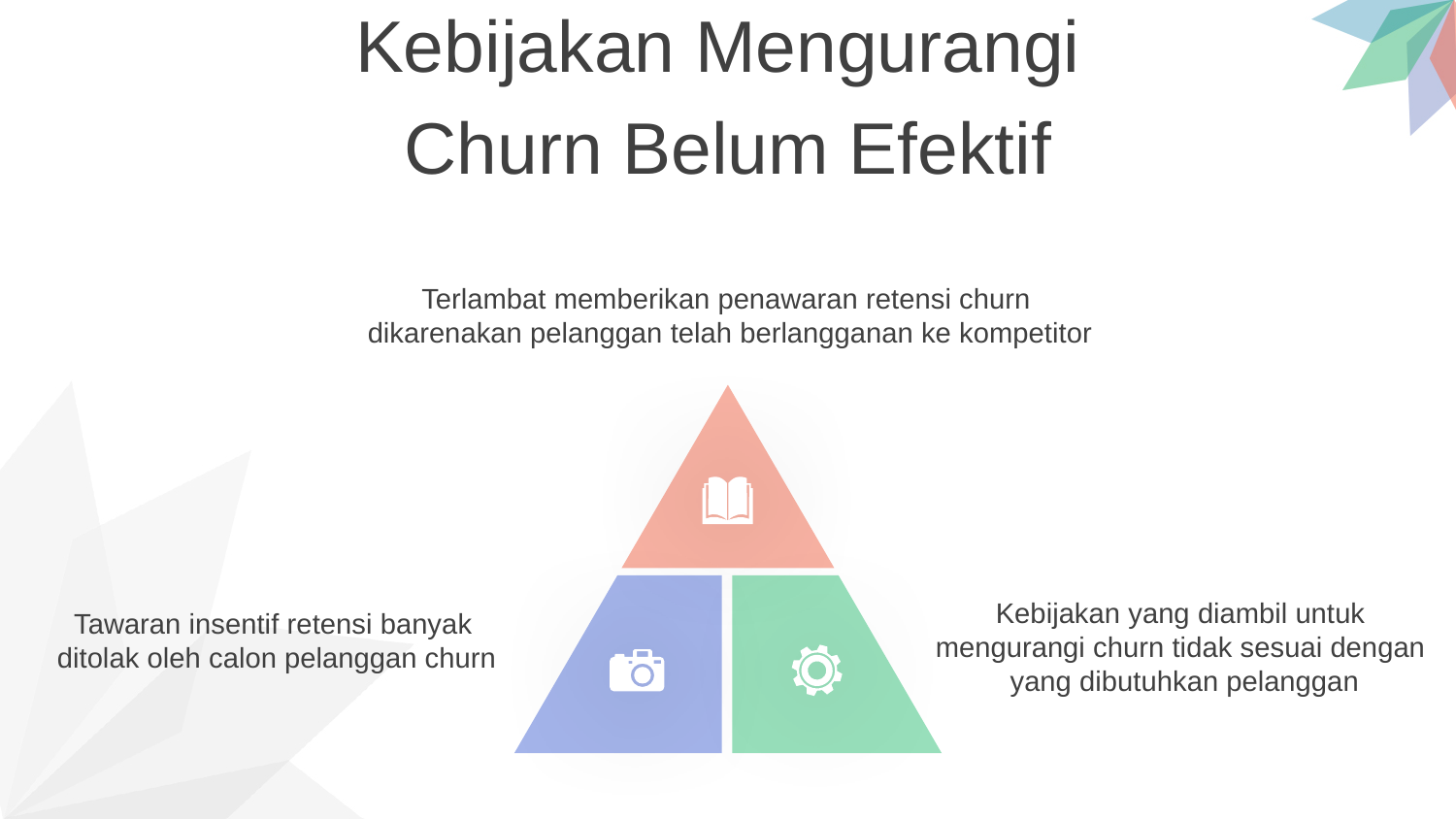

Kebijakan Mengurangi
Churn Belum Efektif

Tawaran insentif retensi banyak
ditolak oleh calon pelanggan churn
Terlambat memberikan penawaran retensi churn
dikarenakan pelanggan telah berlangganan ke kompetitor

Kebijakan yang diambil untuk
mengurangi churn tidak sesuai dengan
yang dibutuhkan pelanggan